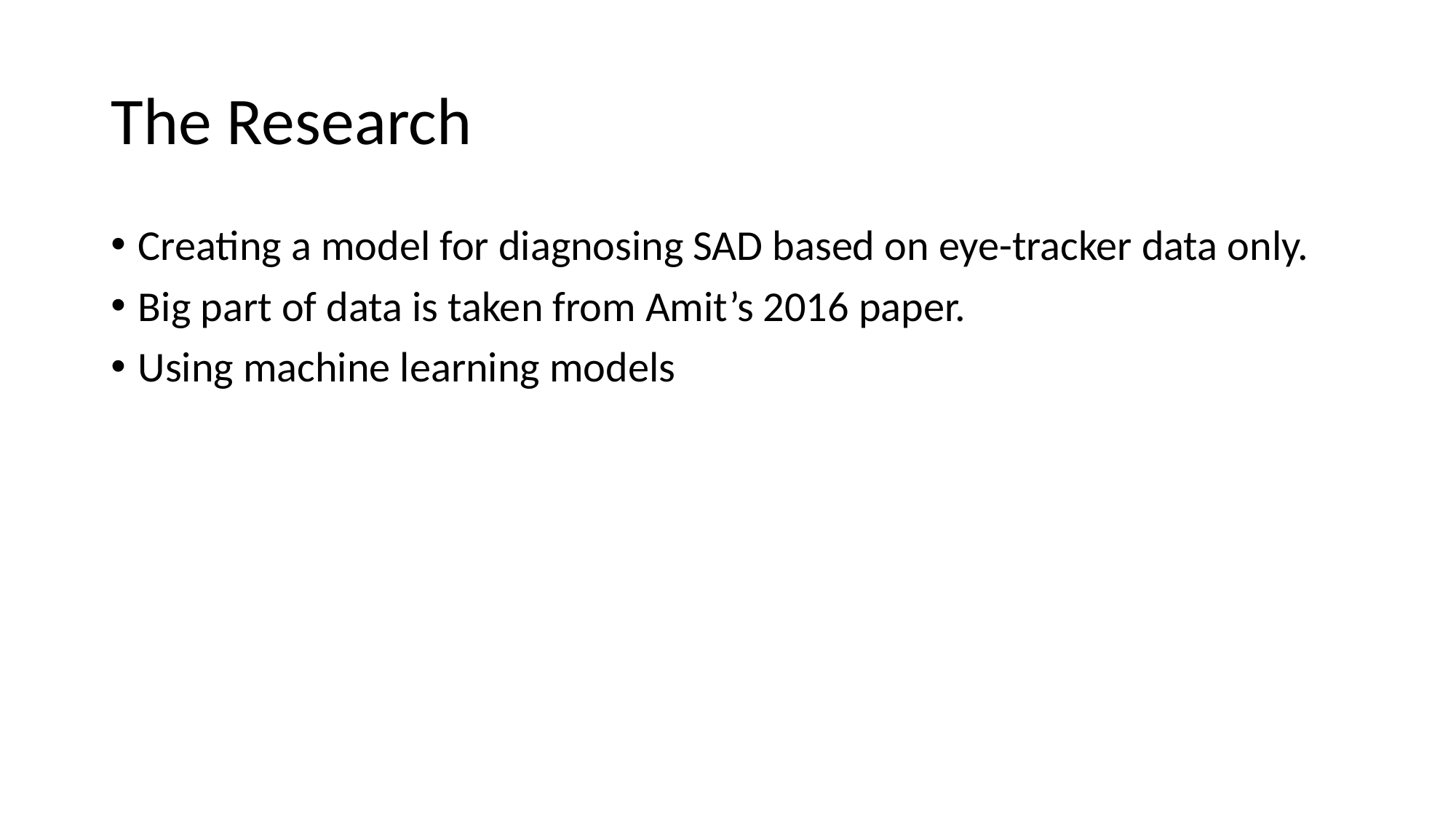

# The Research
Creating a model for diagnosing SAD based on eye-tracker data only.
Big part of data is taken from Amit’s 2016 paper.
Using machine learning models